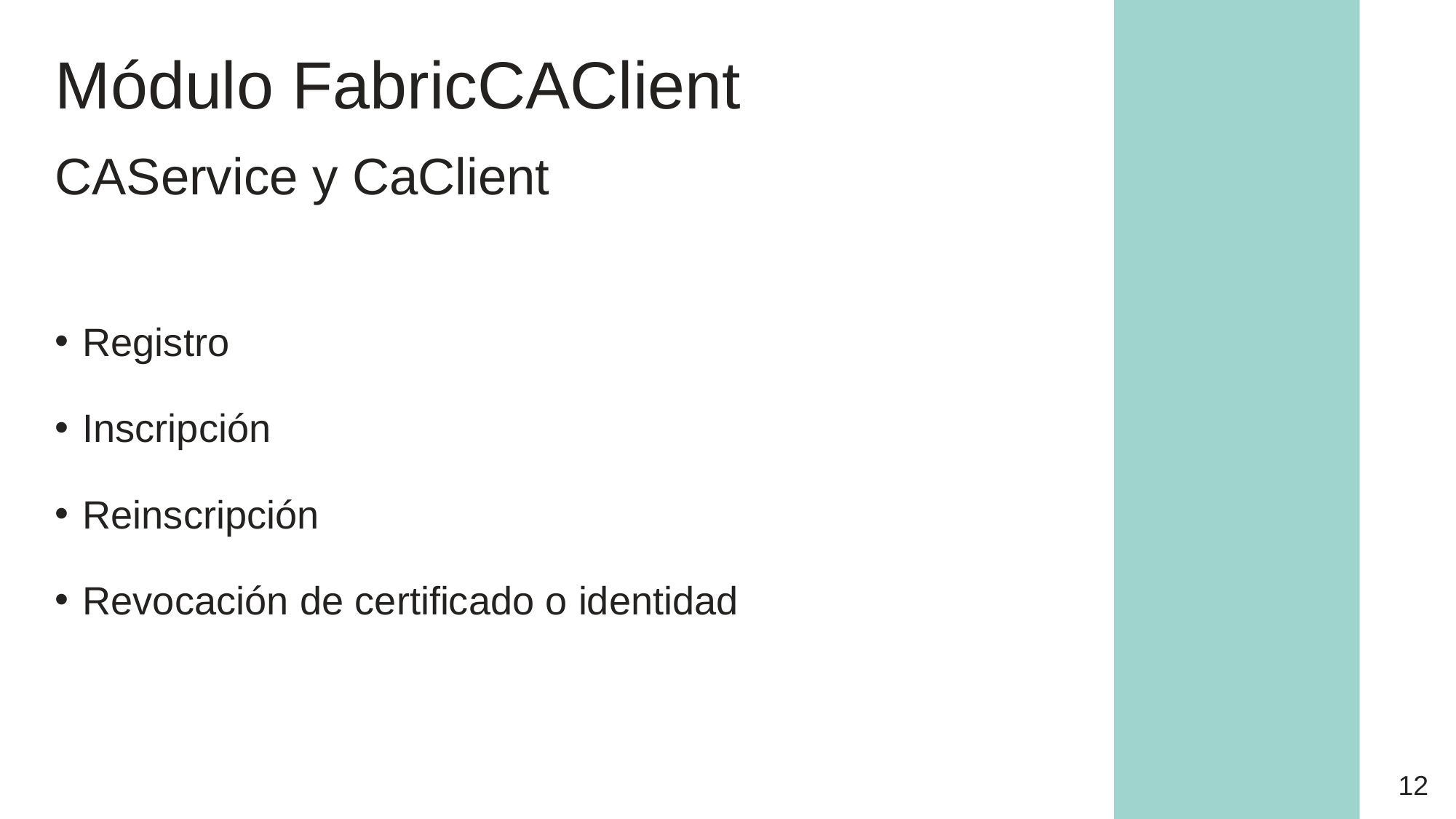

Módulo FabricCAClient
CAService y CaClient
Registro
Inscripción
Reinscripción
Revocación de certificado o identidad

12